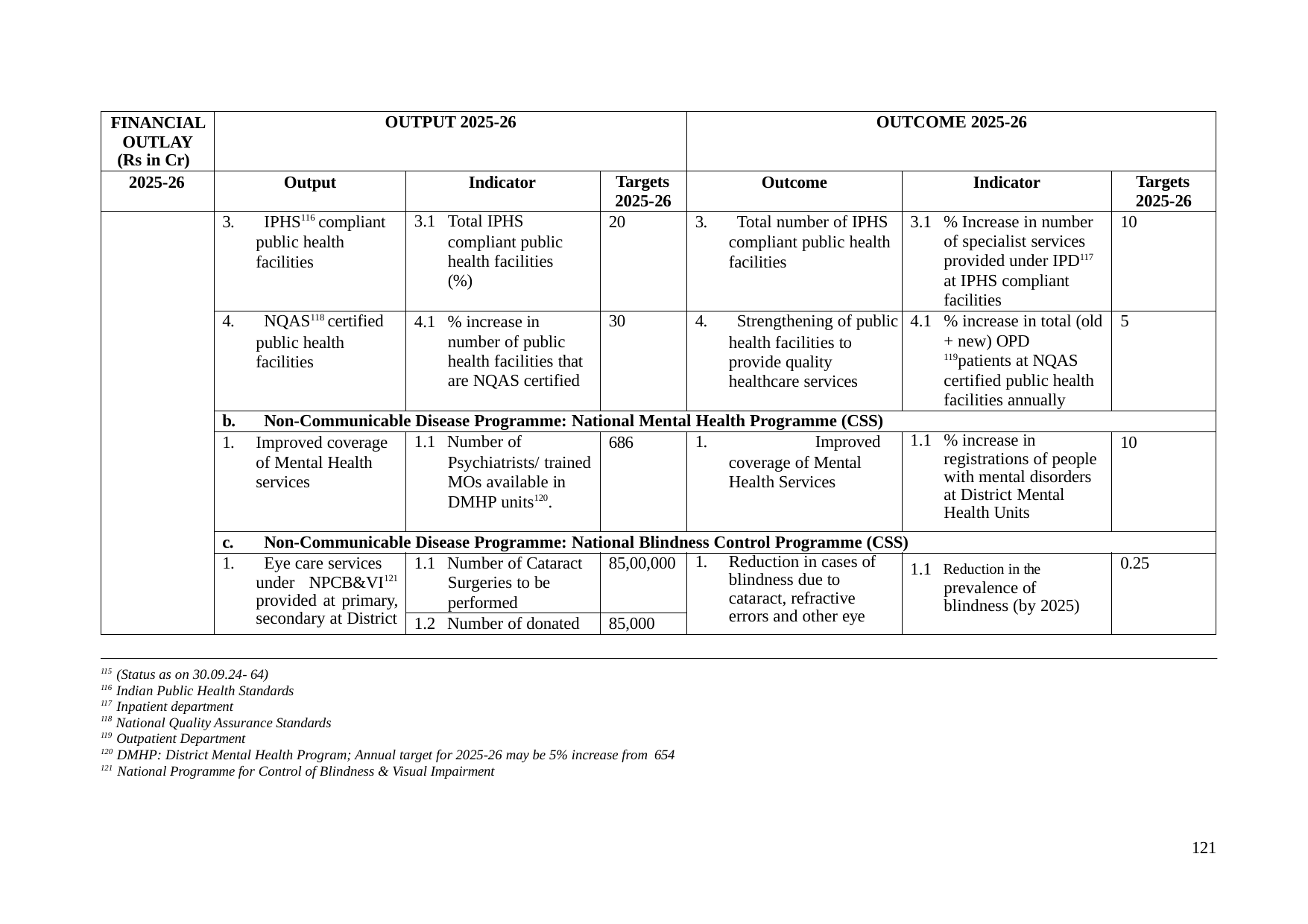

| FINANCIAL OUTLAY (Rs in Cr) | OUTPUT 2025-26 |  |  | OUTCOME 2025-26 |  |  |
| --- | --- | --- | --- | --- | --- | --- |
| 2025-26 | Output | Indicator | Targets 2025-26 | Outcome | Indicator | Targets 2025-26 |
|  | 3. IPHS116 compliant public health facilities | 3.1 Total IPHS compliant public health facilities (%) | 20 | 3. Total number of IPHS compliant public health facilities | 3.1 % Increase in number of specialist services provided under IPD117 at IPHS compliant facilities | 10 |
|  | 4. NQAS118 certified public health facilities | 4.1 % increase in number of public health facilities that are NQAS certified | 30 | 4. Strengthening of public health facilities to provide quality healthcare services | 4.1 % increase in total (old + new) OPD 119patients at NQAS certified public health facilities annually | 5 |
|  | b. Non-Communicable Disease Programme: National Mental Health Programme (CSS) |  |  |  |  |  |
|  | 1. Improved coverage of Mental Health services | 1.1 Number of Psychiatrists/ trained MOs available in DMHP units120. | 686 | 1. Improved coverage of Mental Health Services | 1.1 % increase in registrations of people with mental disorders at District Mental Health Units | 10 |
|  | c. Non-Communicable Disease Programme: National Blindness Control Programme (CSS) |  |  |  |  |  |
|  | 1. Eye care services under NPCB&VI121 provided at primary, secondary at District | 1.1 Number of Cataract Surgeries to be performed | 85,00,000 | 1. Reduction in cases of blindness due to cataract, refractive errors and other eye | 1.1 Reduction in the prevalence of blindness (by 2025) | 0.25 |
|  |  | 1.2 Number of donated | 85,000 |  |  |  |

115 (Status as on 30.09.24- 64)
116 Indian Public Health Standards
117 Inpatient department
118 National Quality Assurance Standards
119 Outpatient Department
120 DMHP: District Mental Health Program; Annual target for 2025-26 may be 5% increase from 654
121 National Programme for Control of Blindness & Visual Impairment
121